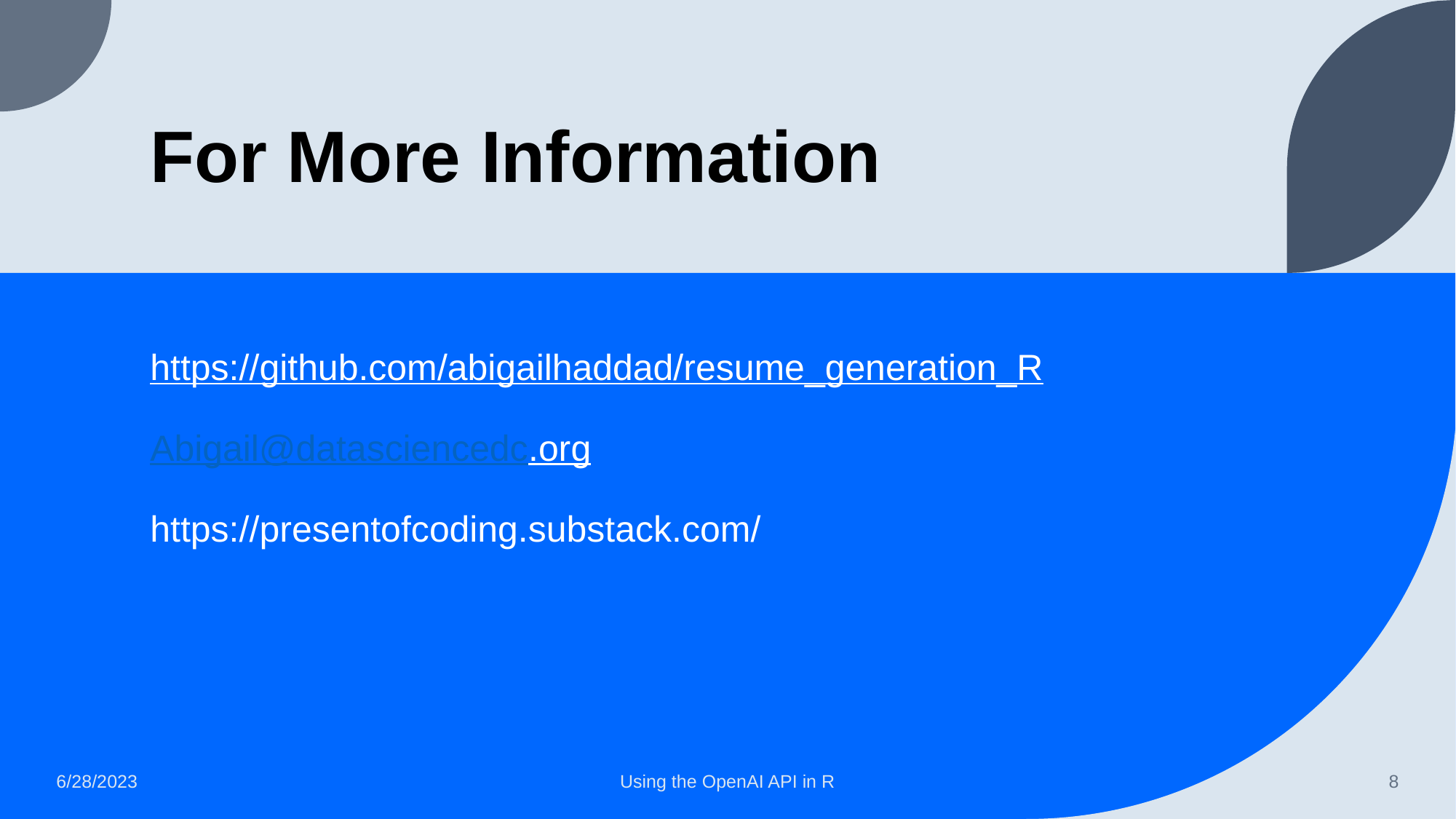

# For More Information
https://github.com/abigailhaddad/resume_generation_R
Abigail@datasciencedc.org
https://presentofcoding.substack.com/
6/28/2023
Using the OpenAI API in R
8